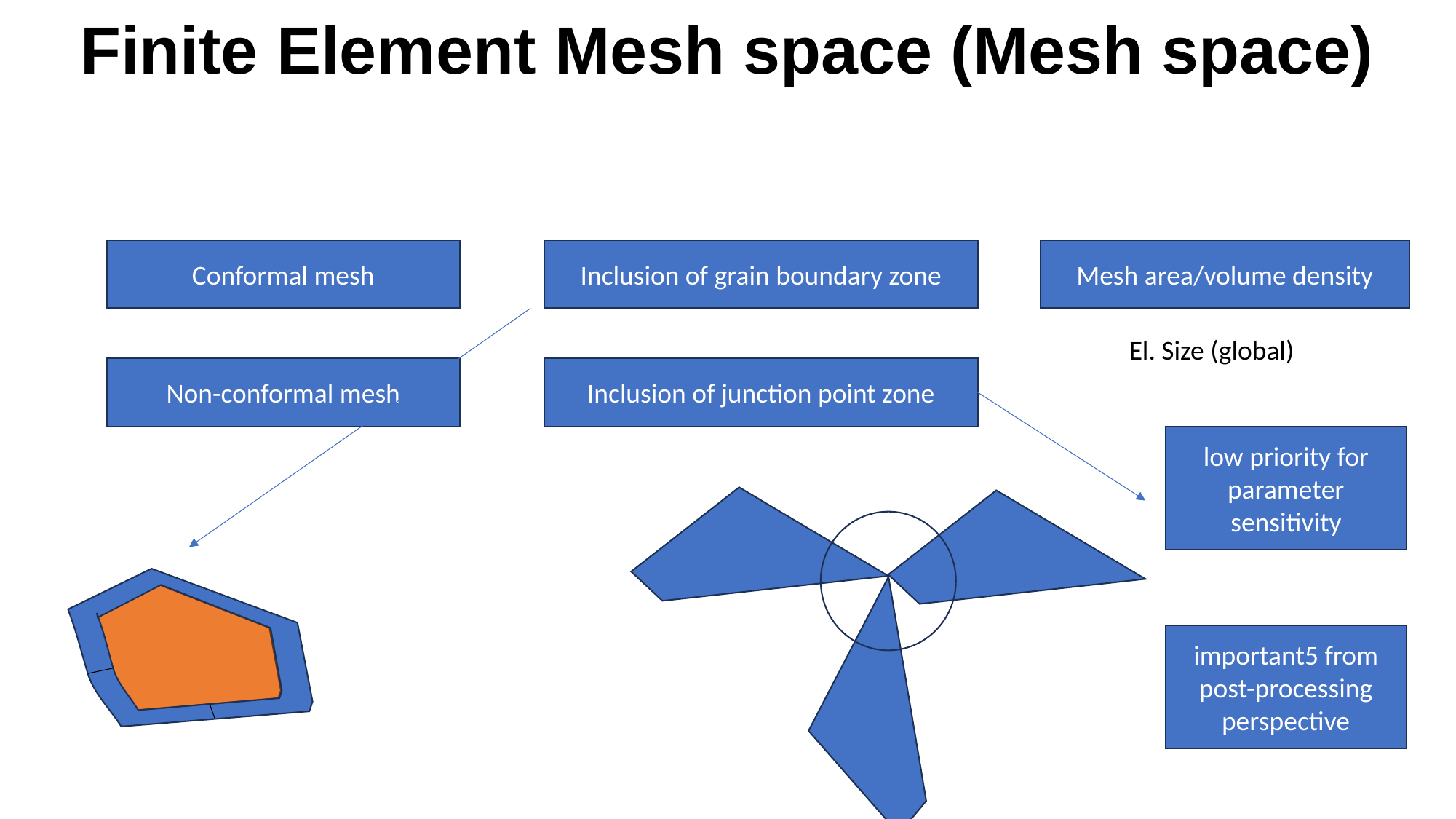

# Finite Element Mesh space (Mesh space)
Mesh area/volume density
Conformal mesh
Inclusion of grain boundary zone
El. Size (global)
Non-conformal mesh
Inclusion of junction point zone
low priority for parameter sensitivity

important5 from post-processing perspective